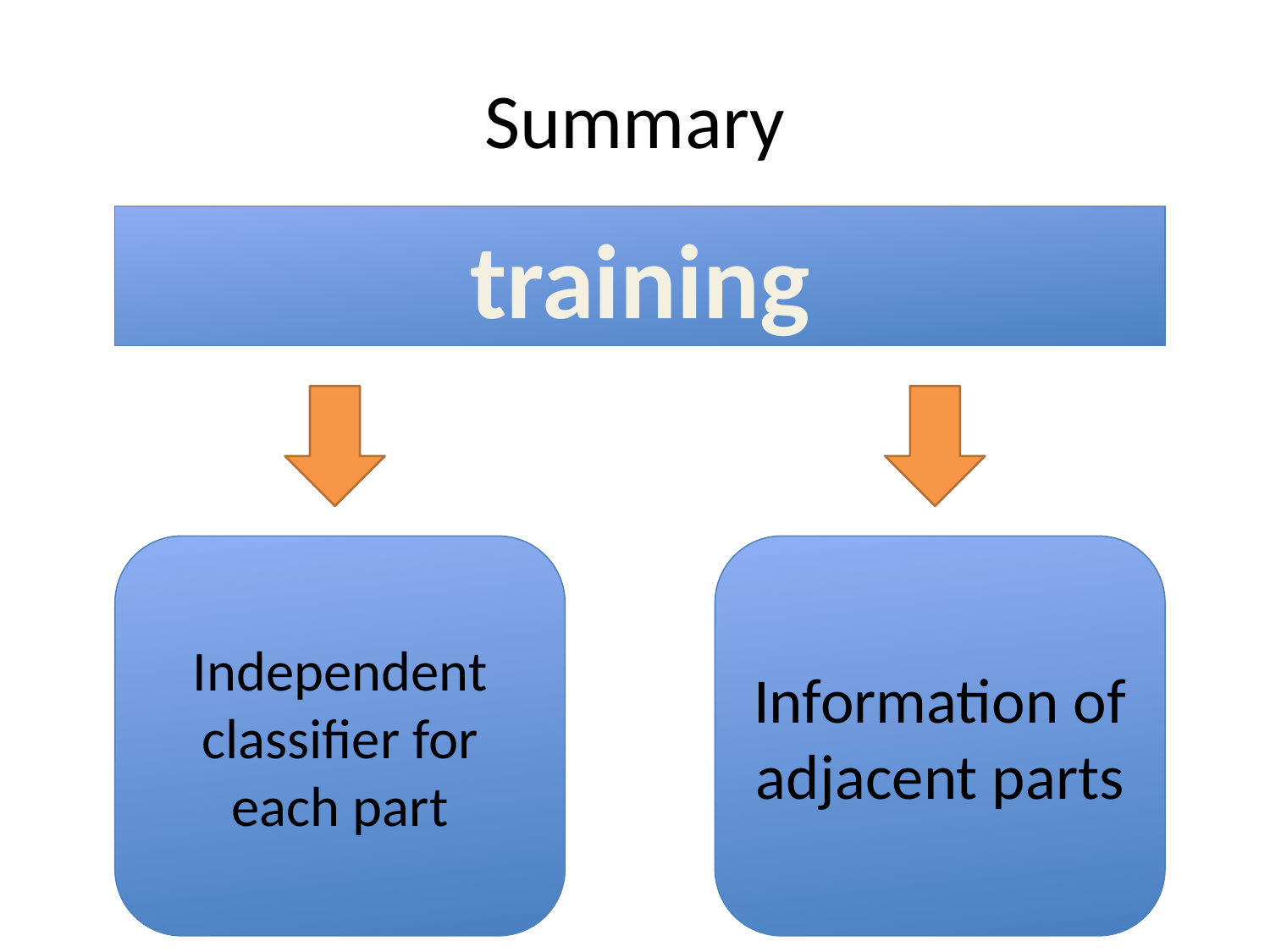

# Summary
training

Independent classifier for each part
Information of adjacent parts